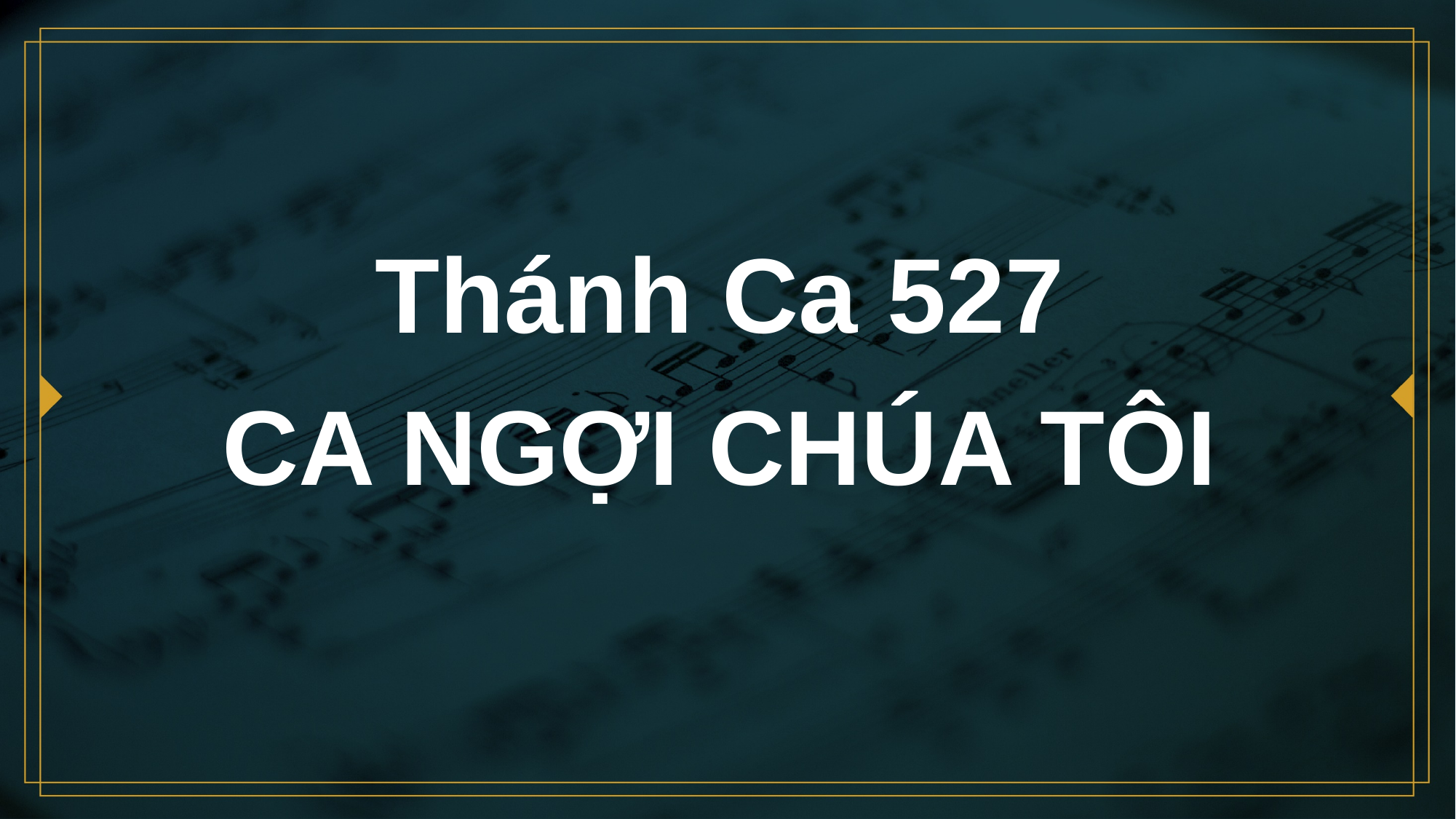

# Thánh Ca 527 CA NGỢI CHÚA TÔI